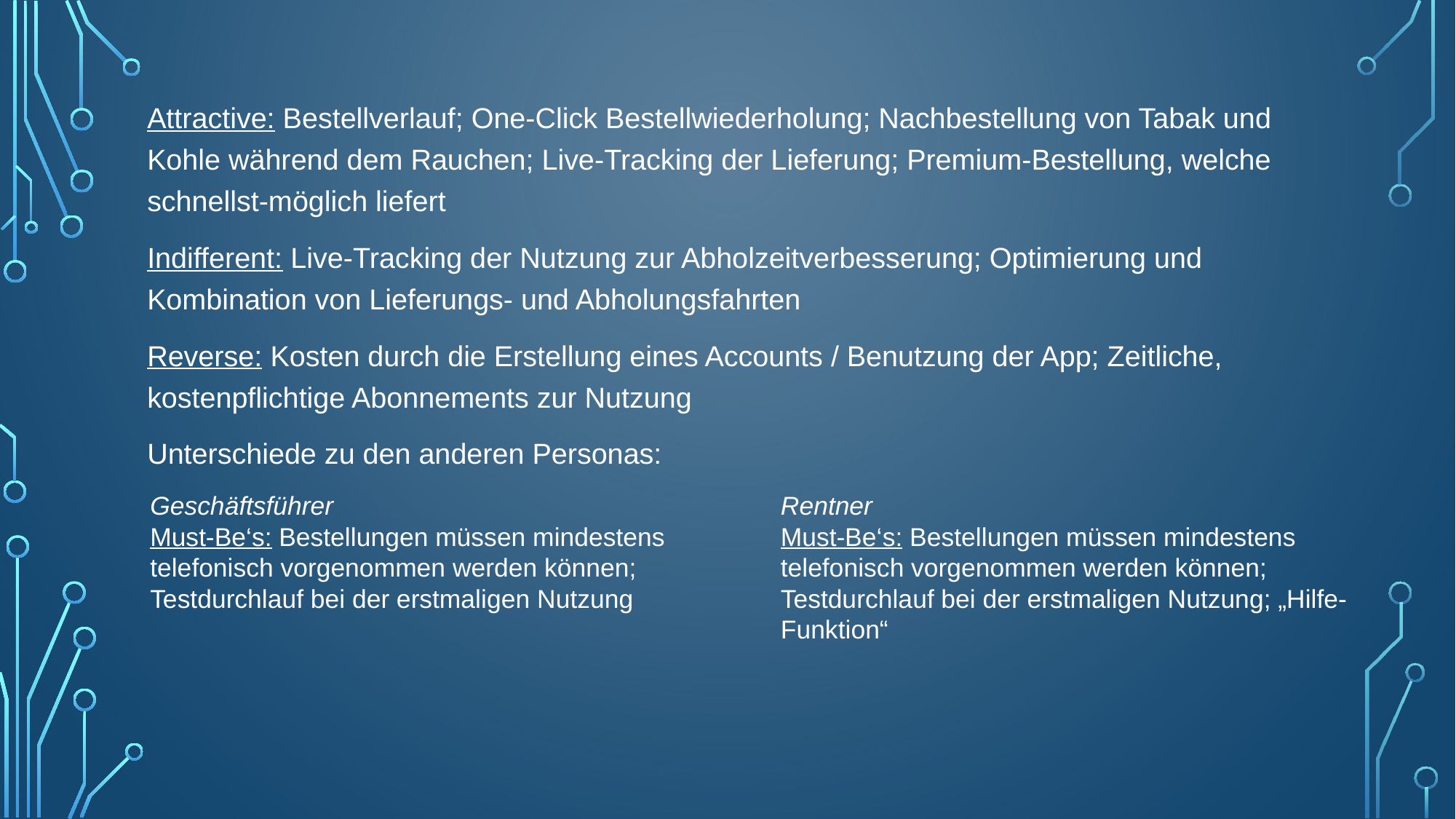

Attractive: Bestellverlauf; One-Click Bestellwiederholung; Nachbestellung von Tabak und Kohle während dem Rauchen; Live-Tracking der Lieferung; Premium-Bestellung, welche schnellst-möglich liefert
Indifferent: Live-Tracking der Nutzung zur Abholzeitverbesserung; Optimierung und Kombination von Lieferungs- und Abholungsfahrten
Reverse: Kosten durch die Erstellung eines Accounts / Benutzung der App; Zeitliche, kostenpflichtige Abonnements zur Nutzung
Unterschiede zu den anderen Personas:

Geschäftsführer
Must-Be‘s: Bestellungen müssen mindestens telefonisch vorgenommen werden können; Testdurchlauf bei der erstmaligen Nutzung
Rentner
Must-Be‘s: Bestellungen müssen mindestens telefonisch vorgenommen werden können; Testdurchlauf bei der erstmaligen Nutzung; „Hilfe-Funktion“